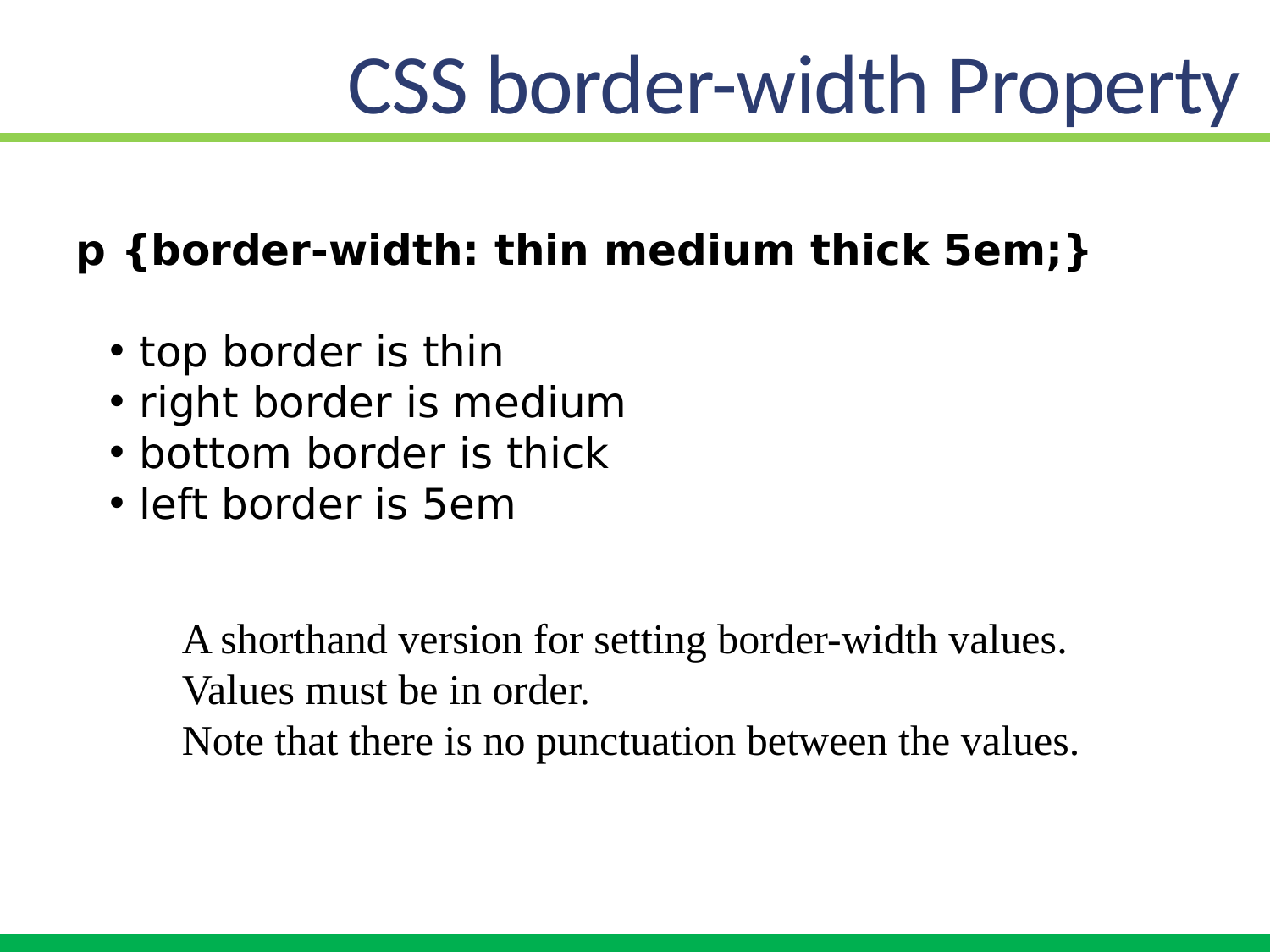

CSS border-width Property
p {border-width: thin medium thick 5em;}

top border is thin
right border is medium
bottom border is thick
left border is 5em
A shorthand version for setting border-width values.
Values must be in order.
Note that there is no punctuation between the values.
13